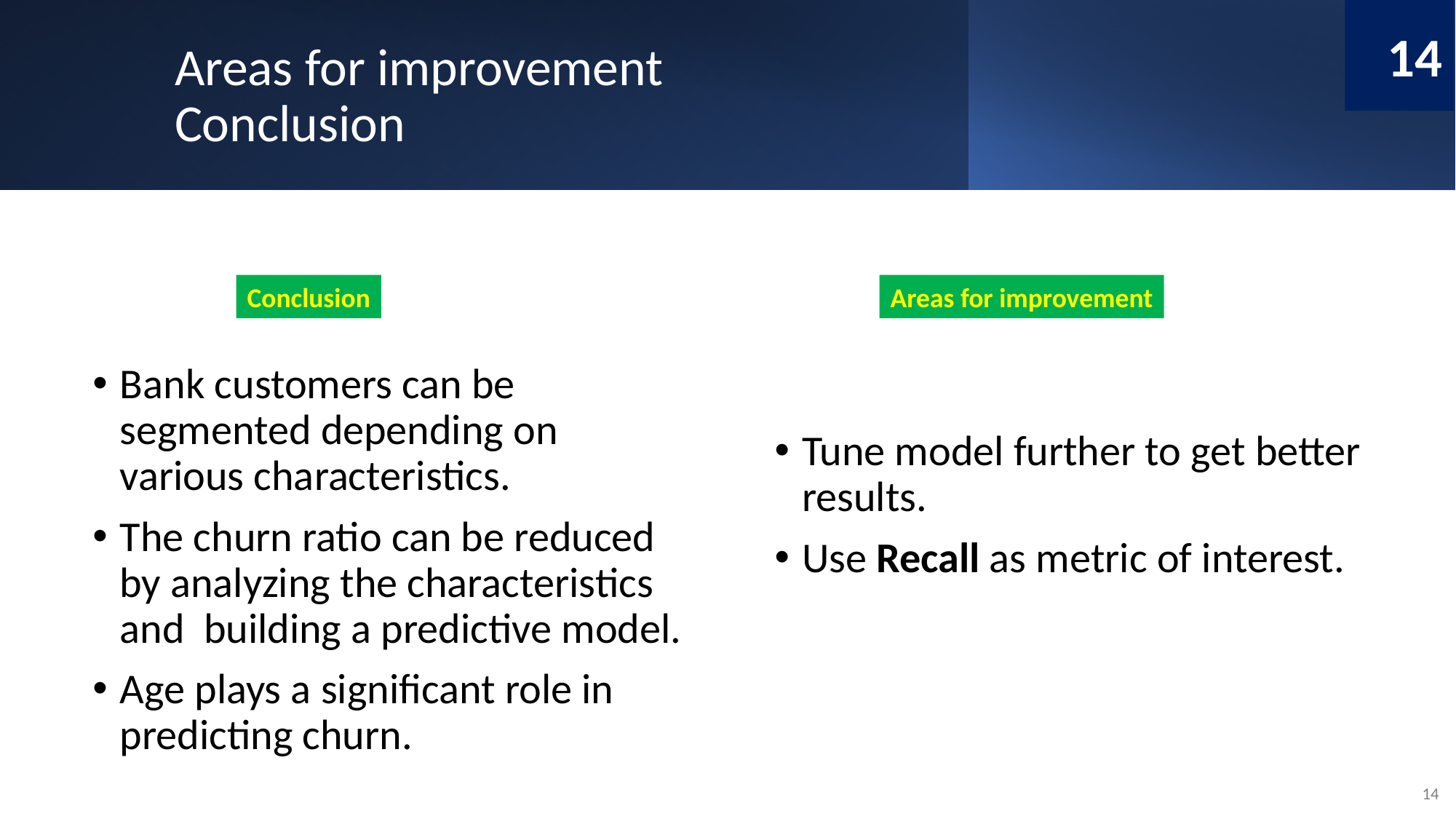

14

# Areas for improvement Conclusion
Conclusion
Areas for improvement

Bank customers can be segmented depending on various characteristics.
The churn ratio can be reduced by analyzing the characteristics and  building a predictive model.
Age plays a significant role in predicting churn.

Tune model further to get better results.
Use Recall as metric of interest.
14